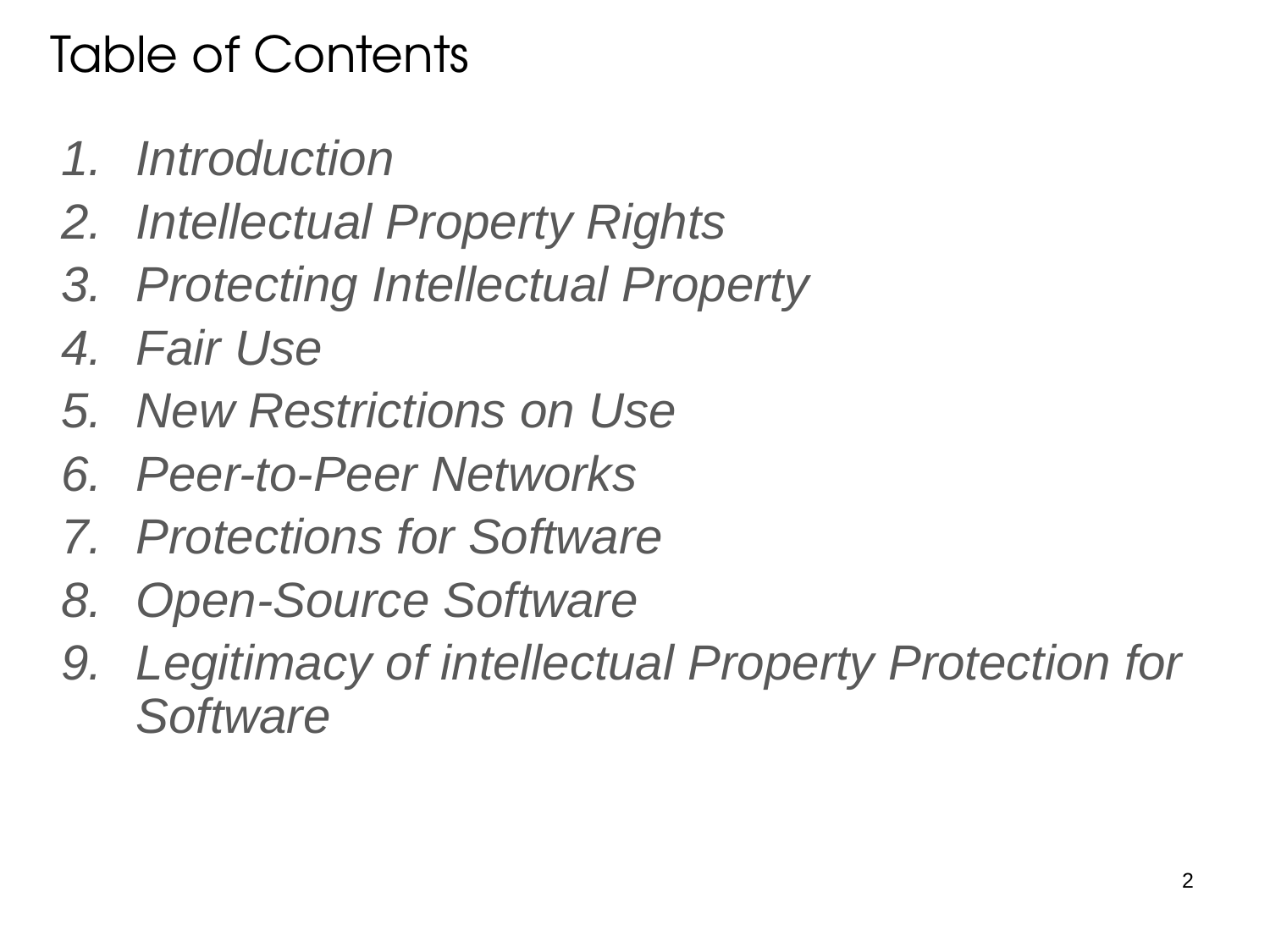

# Table of Contents
1. 	Introduction
2.	Intellectual Property Rights
3.	Protecting Intellectual Property
4.	Fair Use
5.	New Restrictions on Use
6. 	Peer-to-Peer Networks
7.	Protections for Software
8.	Open-Source Software
9.	Legitimacy of intellectual Property Protection for Software
2